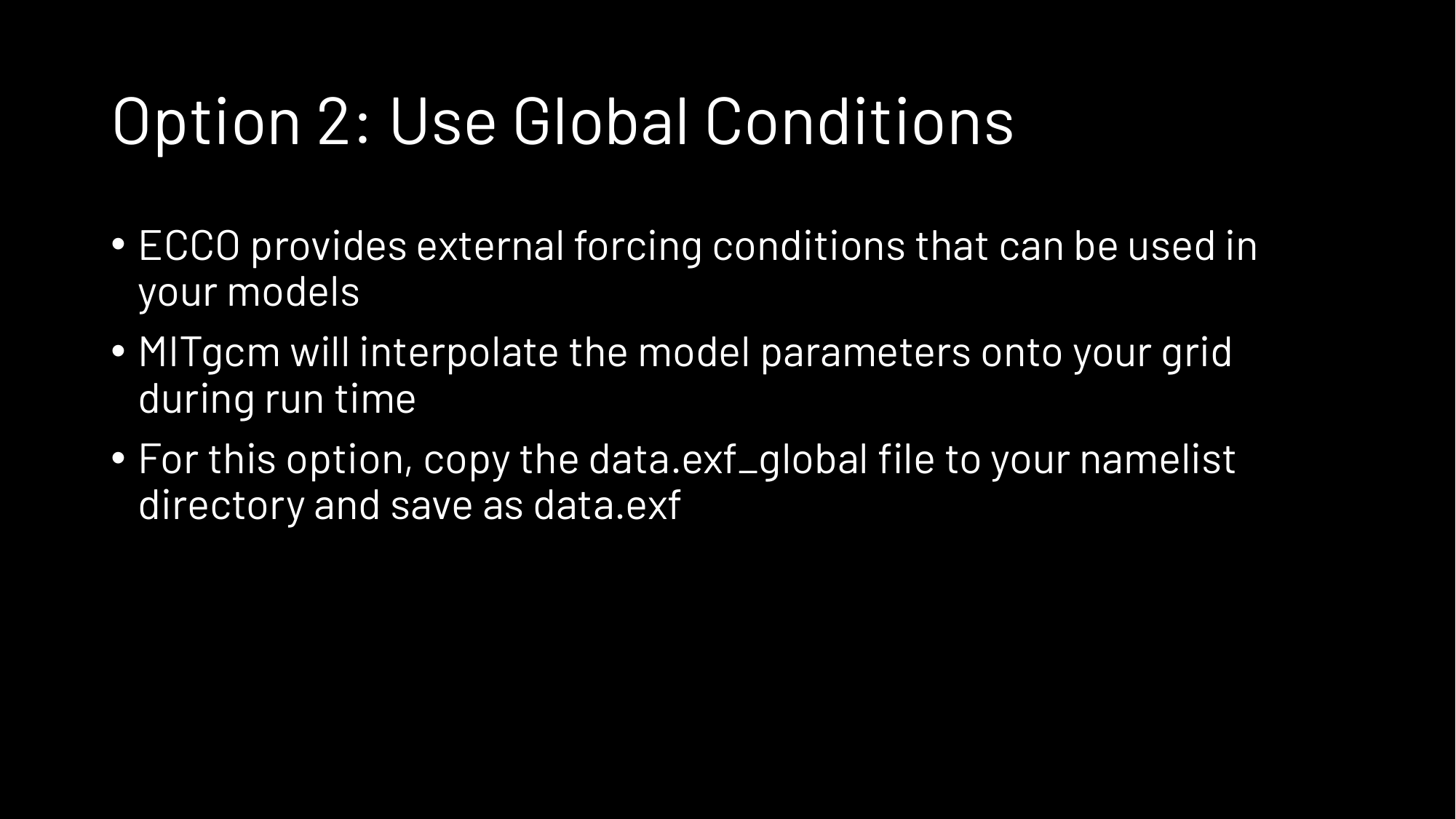

# Option 2: Use Global Conditions
ECCO provides external forcing conditions that can be used in your models
MITgcm will interpolate the model parameters onto your grid during run time
For this option, copy the data.exf_global file to your namelist directory and save as data.exf